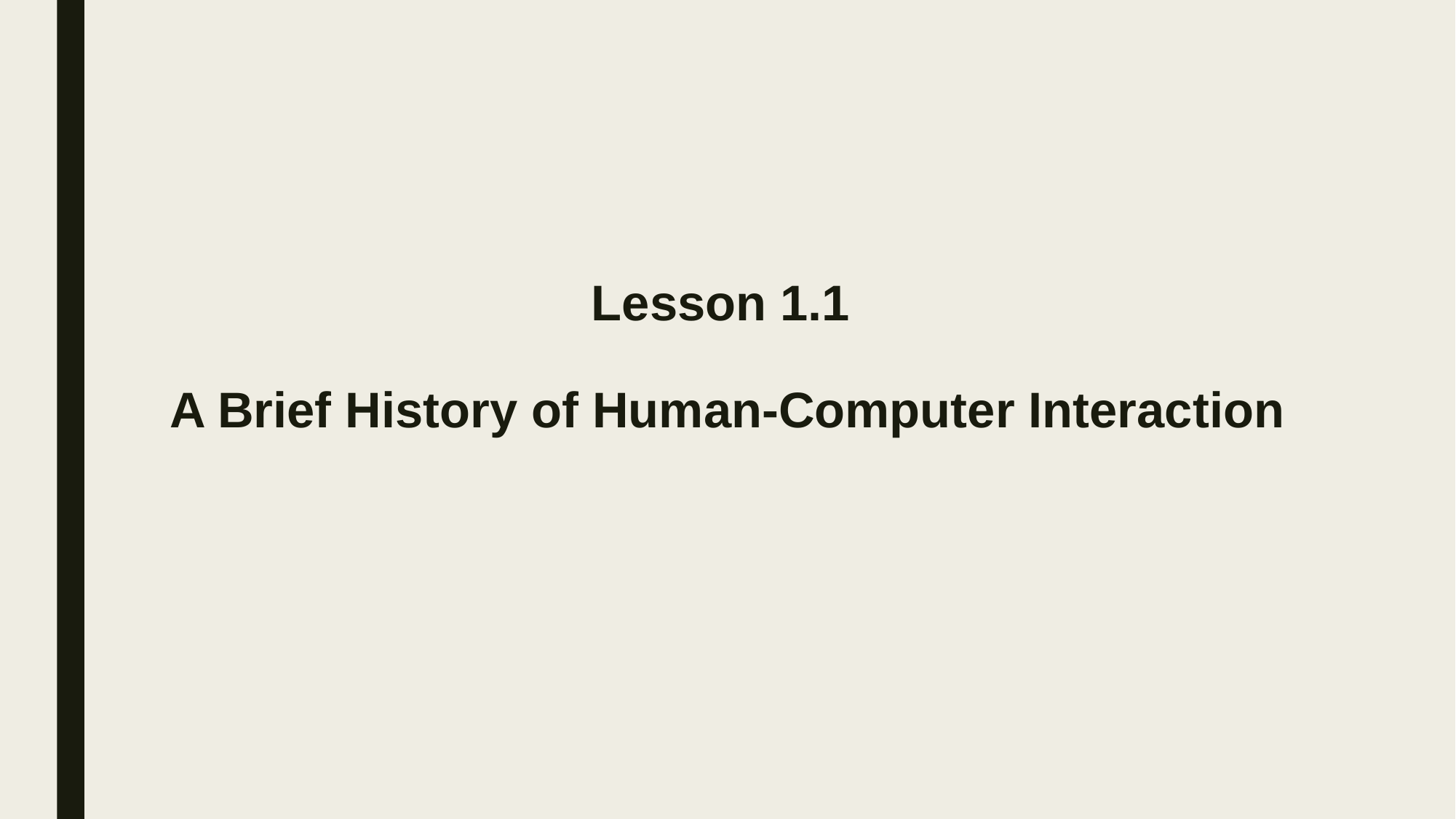

# Lesson 1.1 A Brief History of Human-Computer Interaction